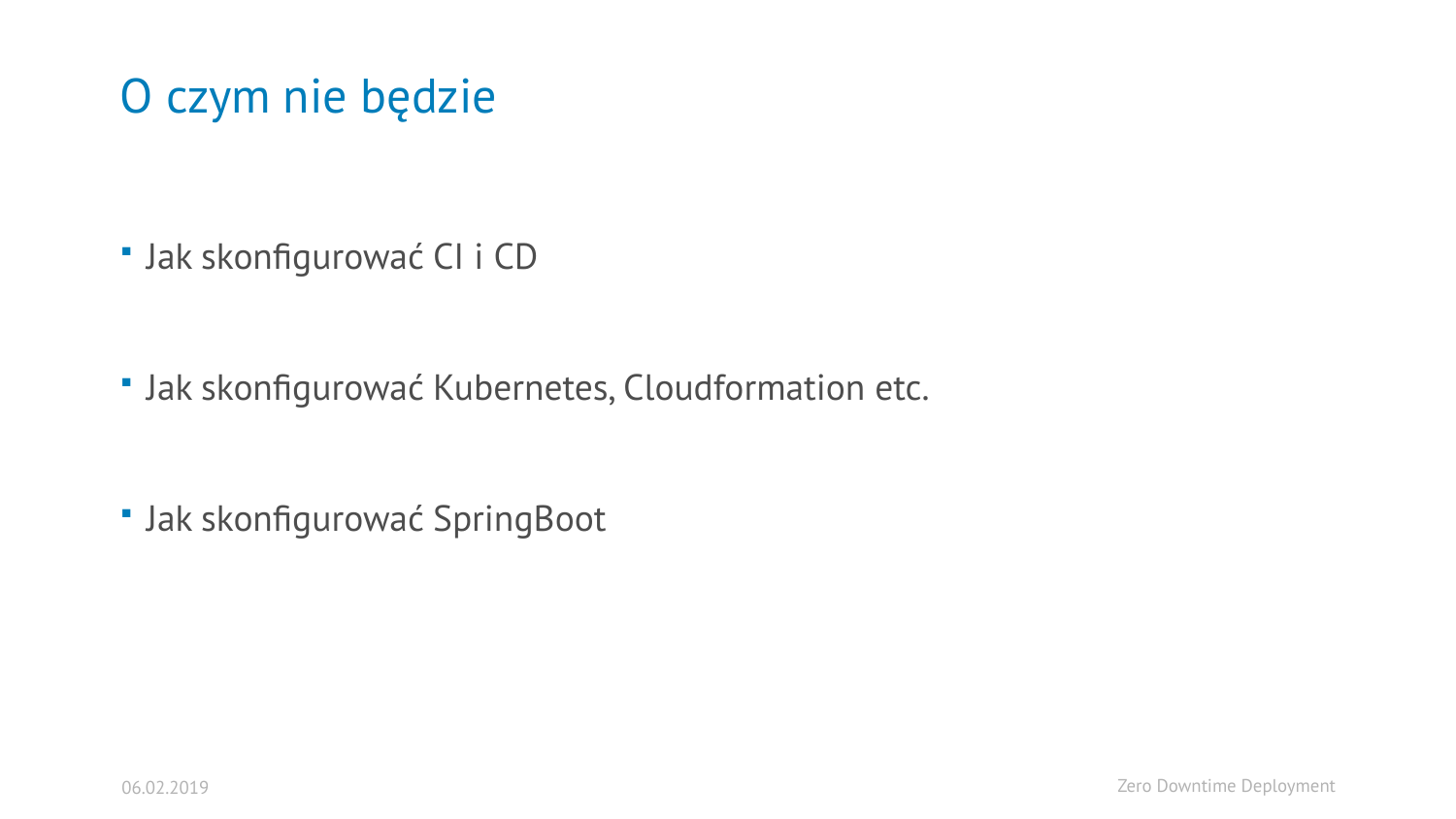

# O czym nie będzie
Jak skonfigurować CI i CD
Jak skonfigurować Kubernetes, Cloudformation etc.
Jak skonfigurować SpringBoot
Zero Downtime Deployment
06.02.2019